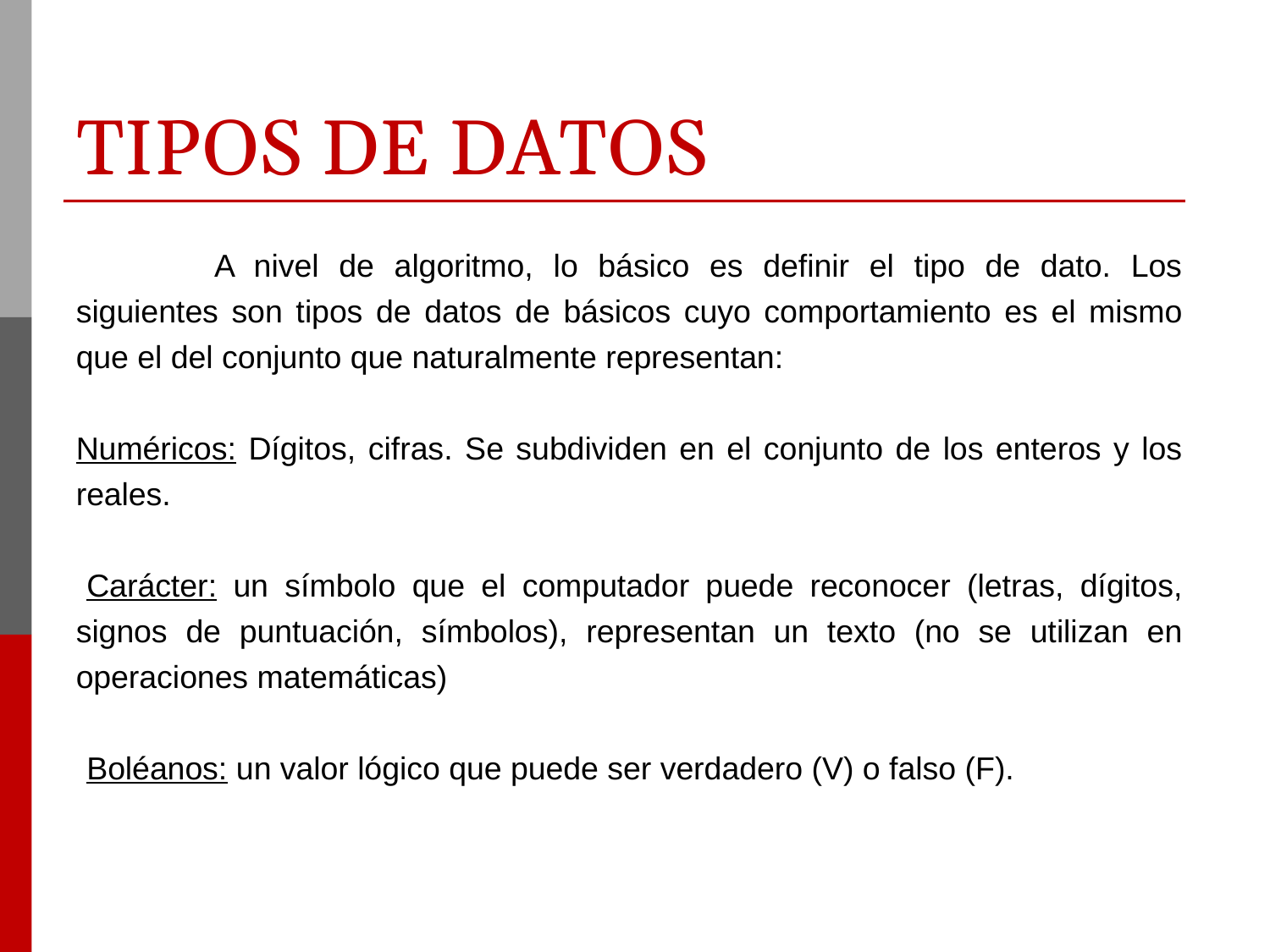

# TIPOS DE DATOS
 	A nivel de algoritmo, lo básico es definir el tipo de dato. Los siguientes son tipos de datos de básicos cuyo comportamiento es el mismo que el del conjunto que naturalmente representan:

Numéricos: Dígitos, cifras. Se subdividen en el conjunto de los enteros y los reales.

Carácter: un símbolo que el computador puede reconocer (letras, dígitos, signos de puntuación, símbolos), representan un texto (no se utilizan en operaciones matemáticas)

Boléanos: un valor lógico que puede ser verdadero (V) o falso (F).